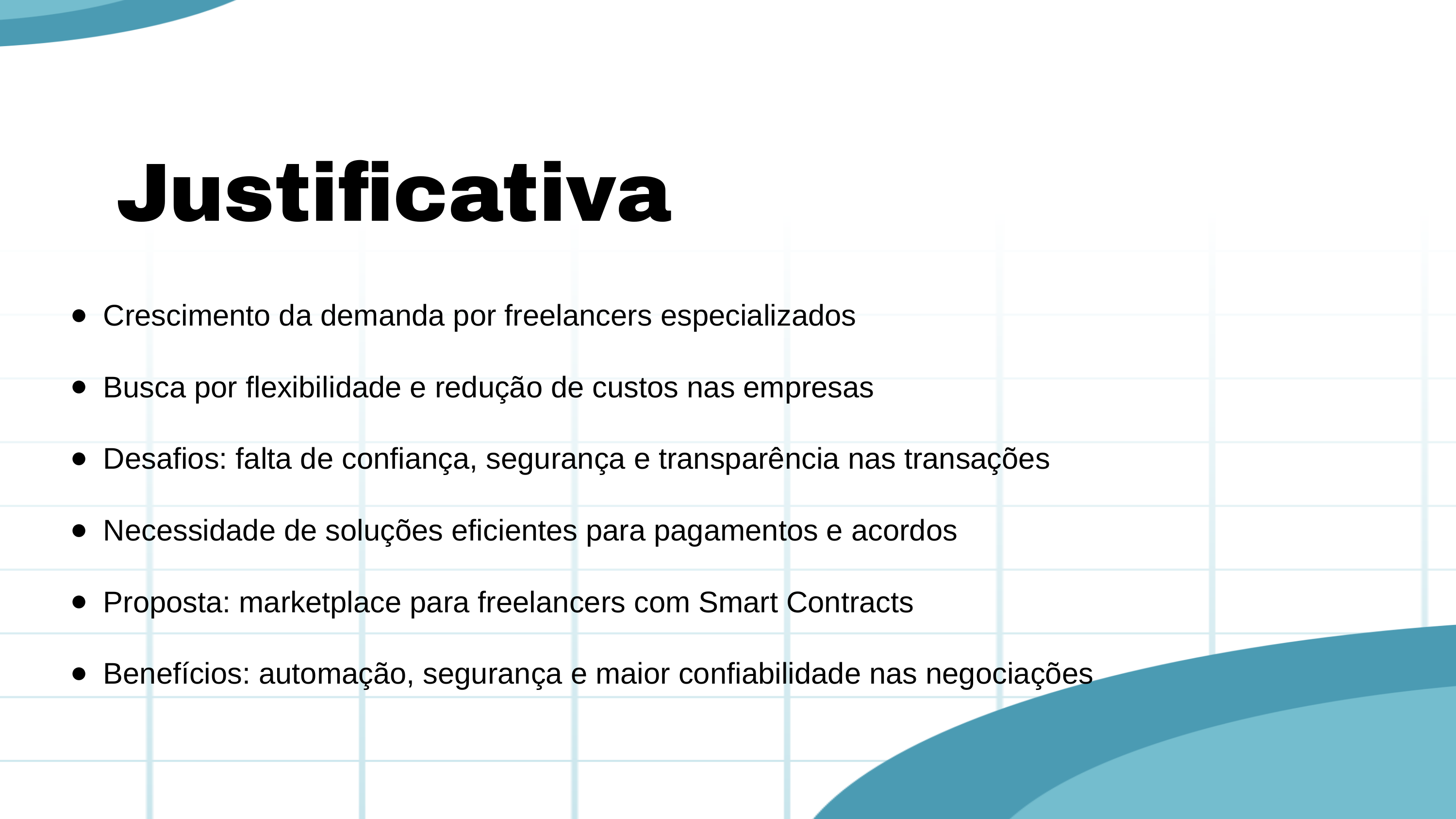

Justificativa

Crescimento da demanda por freelancers especializados
Busca por flexibilidade e redução de custos nas empresas
Desafios: falta de confiança, segurança e transparência nas transações
Necessidade de soluções eficientes para pagamentos e acordos
Proposta: marketplace para freelancers com Smart Contracts
Benefícios: automação, segurança e maior confiabilidade nas negociações